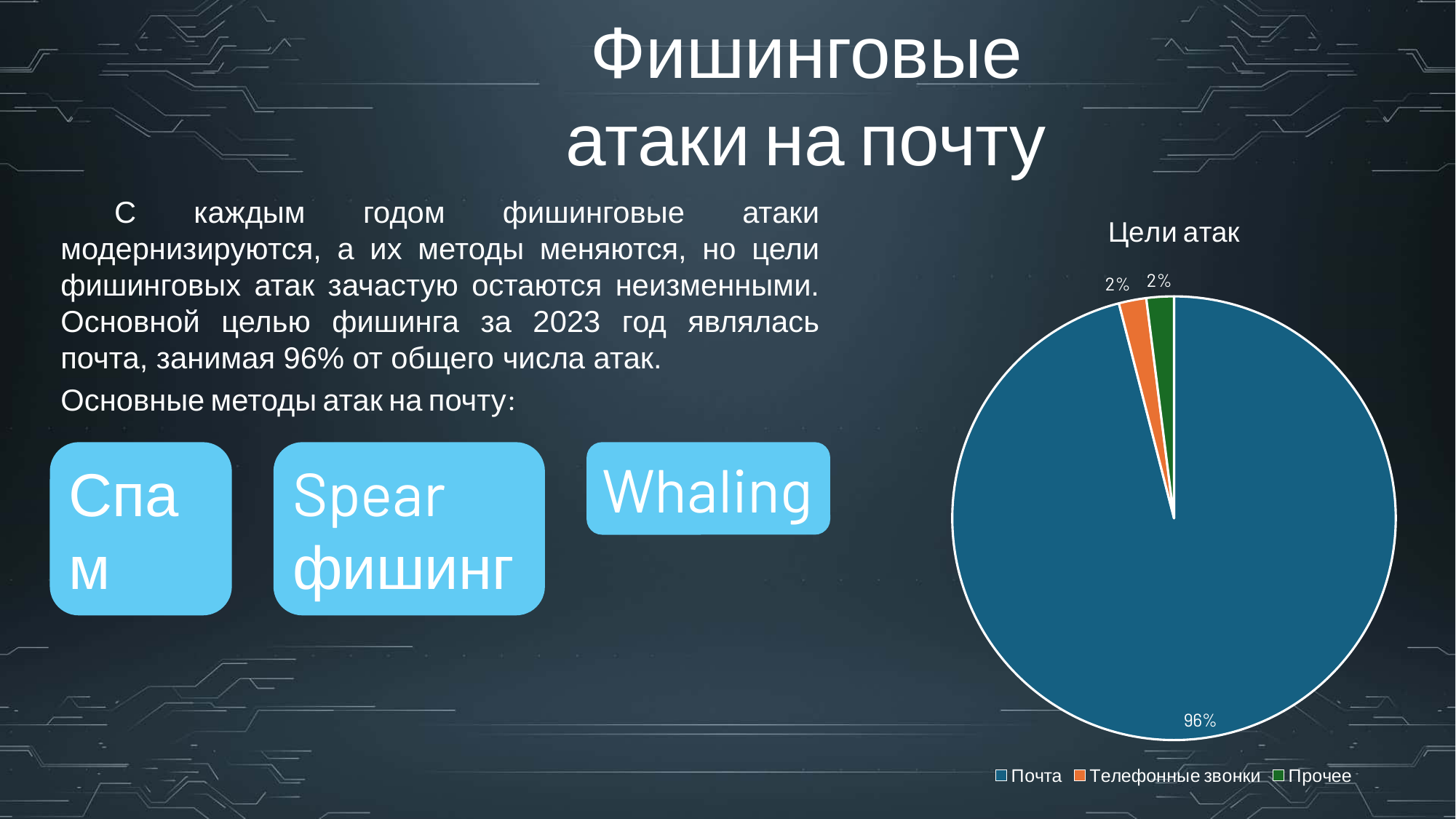

Фишинговые атаки на почту
С каждым годом фишинговые атаки модернизируются, а их методы меняются, но цели фишинговых атак зачастую остаются неизменными. Основной целью фишинга за 2023 год являлась почта, занимая 96% от общего числа атак.

### Chart: Цели атак

| Category | Продажи |
|---|---|
| Почта | 0.96 |
| Телефонные звонки | 0.02 |
| Прочее | 0.02 |
Основные методы атак на почту:
Спам
Spear фишинг
Whaling